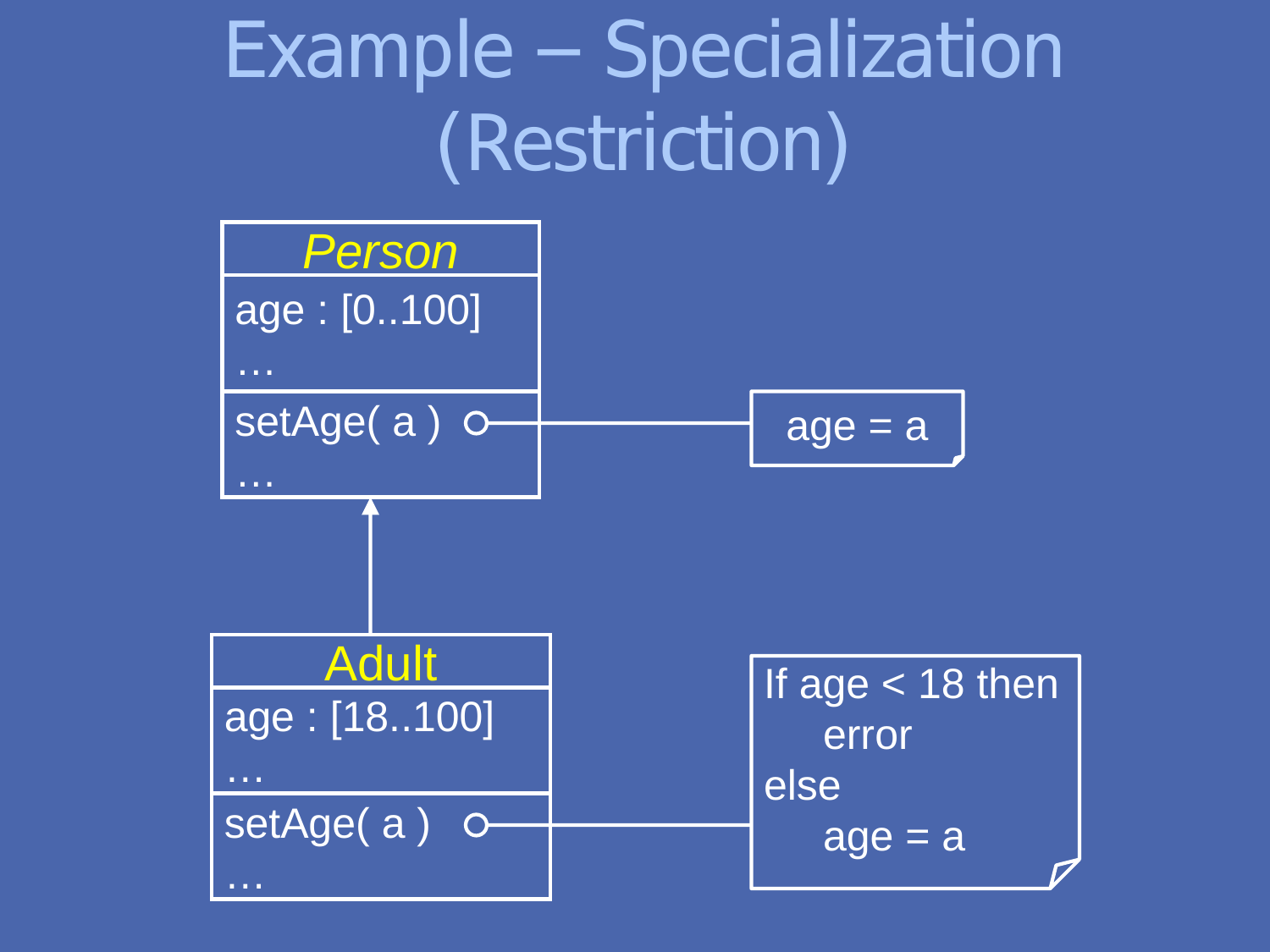

# Example – Specialization (Restriction)
Person
age : [0..100]
…
setAge( a )
…
age = a

Adult
If age < 18 then
     error
else
     age = a
age : [18..100]
…
setAge( a )
…